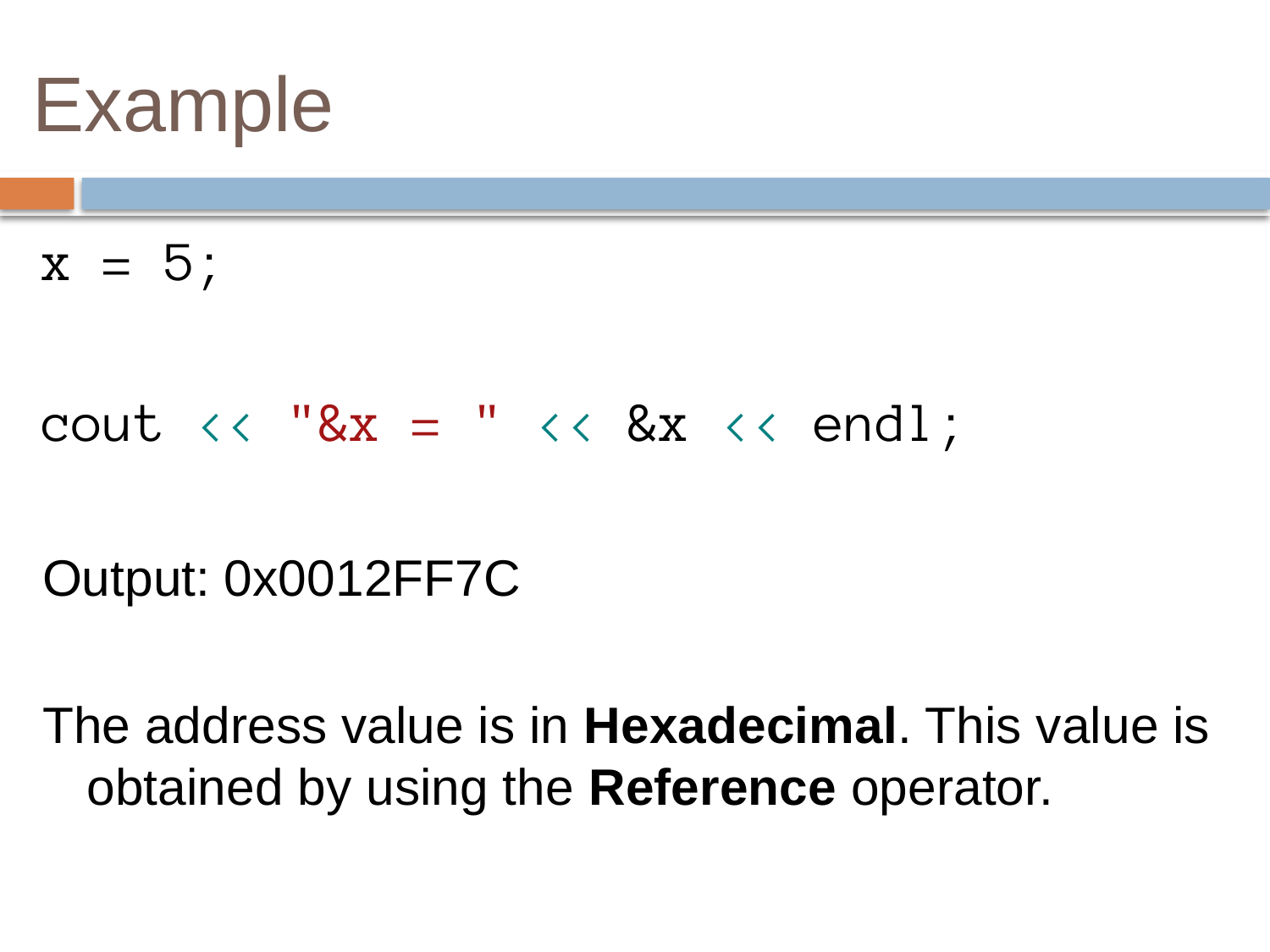

# Example
x = 5;

cout << "&x = " << &x << endl;

Output: 0x0012FF7C

The address value is in Hexadecimal. This value is obtained by using the Reference operator.